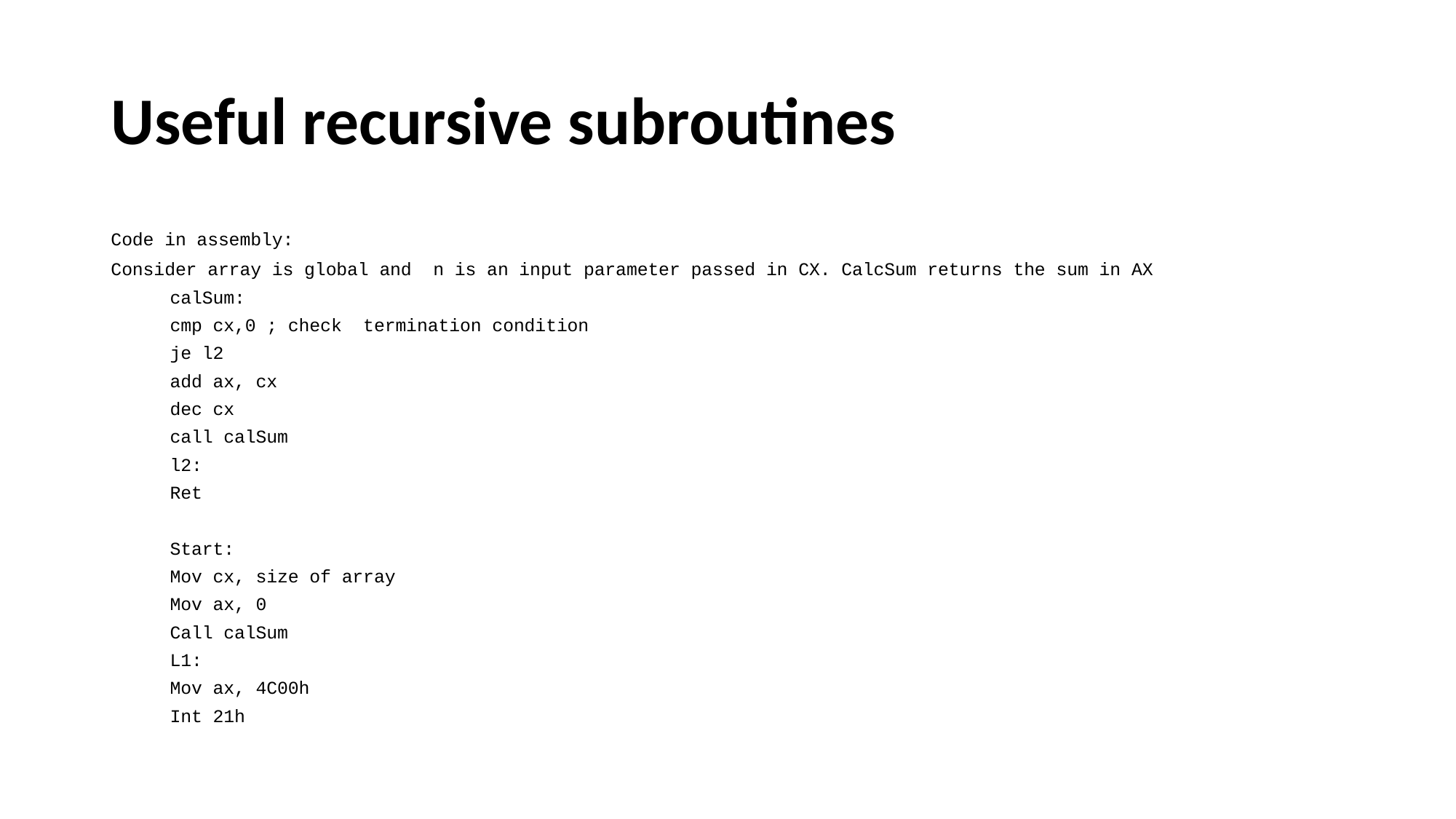

# Useful recursive subroutines
Code in assembly:
Consider array is global and  n is an input parameter passed in CX. CalcSum returns the sum in AX
calSum:
cmp cx,0 ; check  termination condition
je l2
add ax, cx
dec cx
call calSum
l2:
Ret

Start:
Mov cx, size of array
Mov ax, 0
Call calSum
L1:
Mov ax, 4C00h
Int 21h